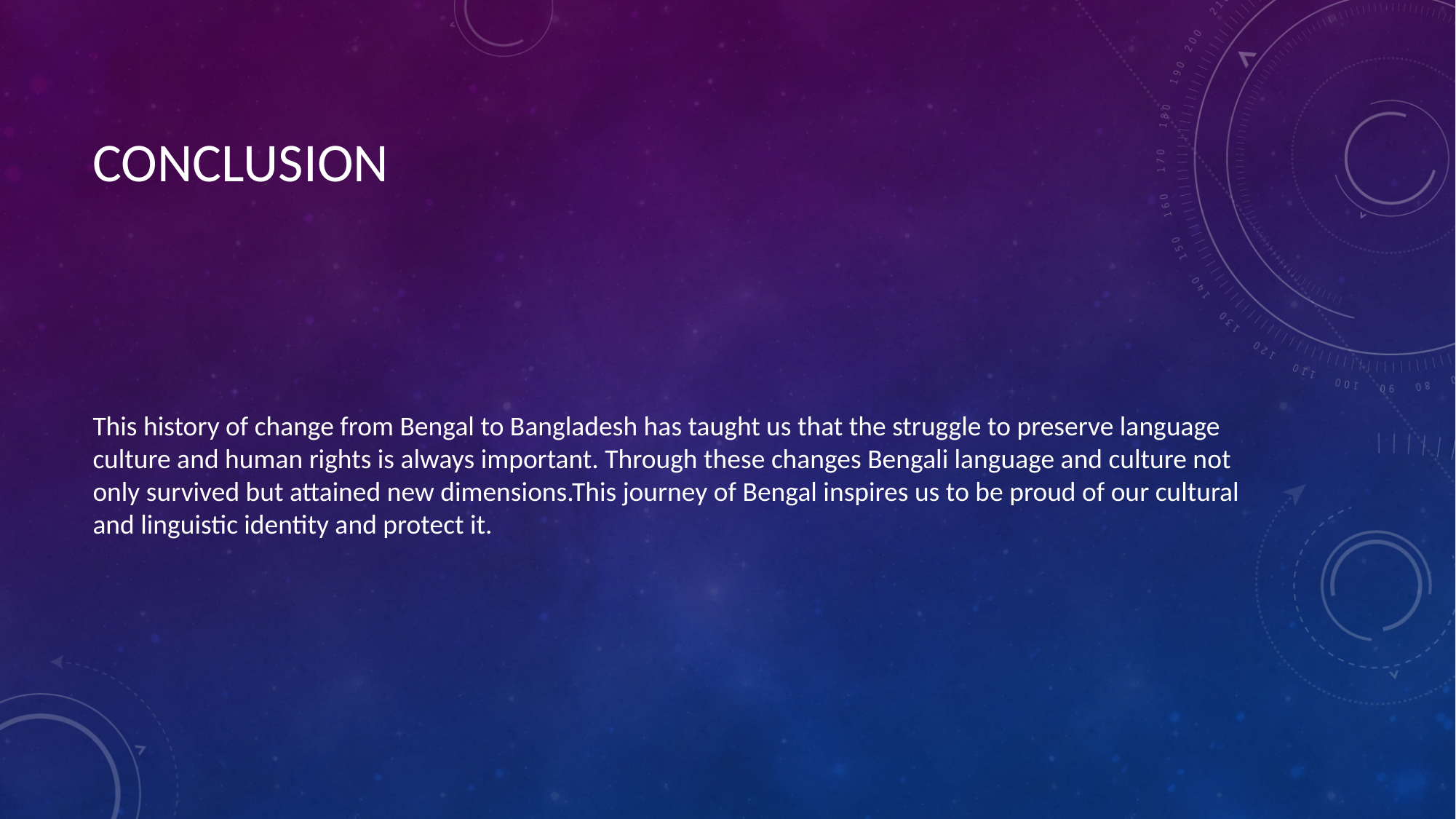

# Conclusion
This history of change from Bengal to Bangladesh has taught us that the struggle to preserve language culture and human rights is always important. Through these changes Bengali language and culture not only survived but attained new dimensions.This journey of Bengal inspires us to be proud of our cultural and linguistic identity and protect it.